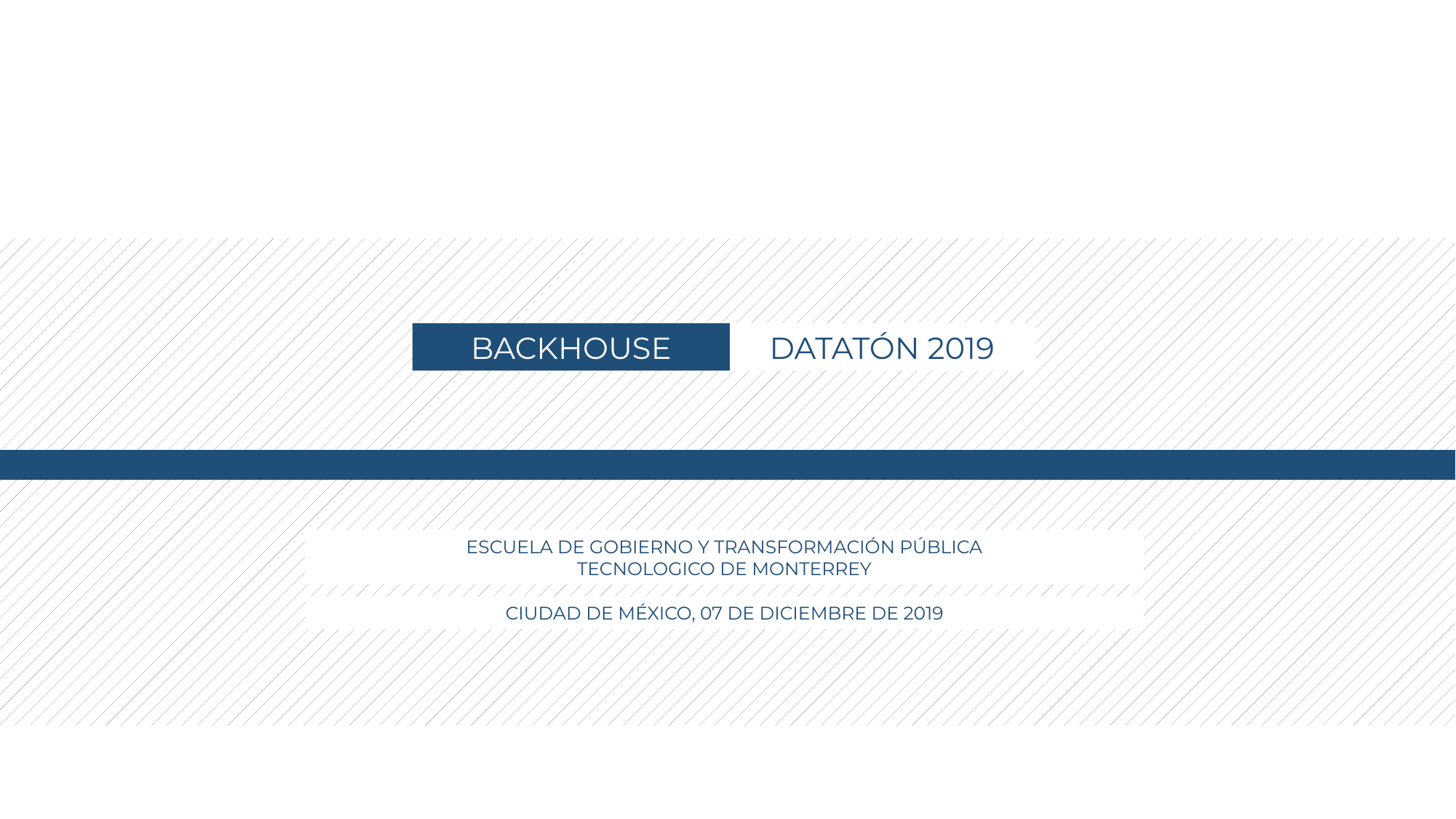

BACKHOUSE
DATATÓN 2019

ESCUELA DE GOBIERNO Y TRANSFORMACIÓN PÚBLICA
TECNOLOGICO DE MONTERREY
CIUDAD DE MÉXICO, 07 DE DICIEMBRE DE 2019